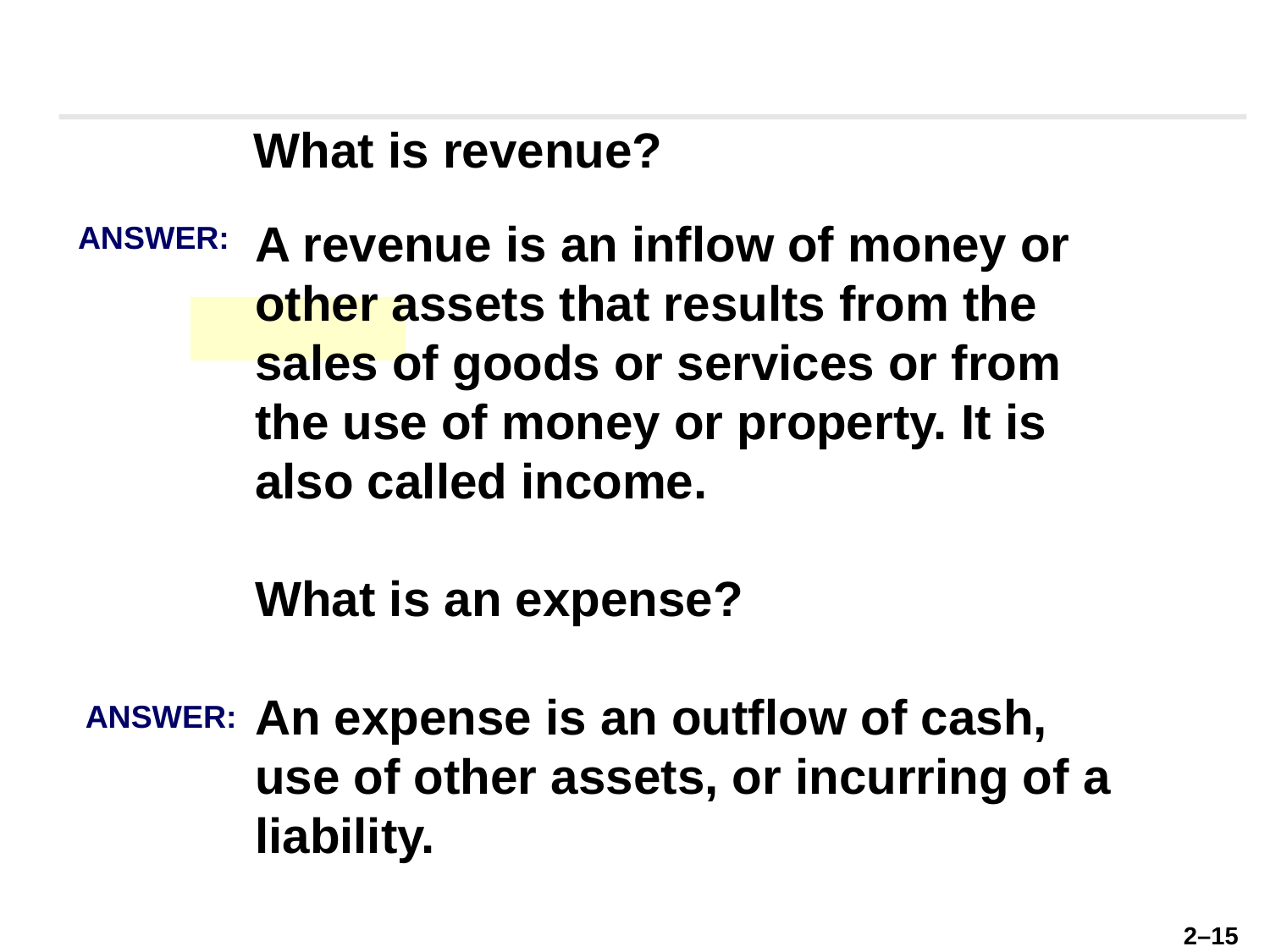

What is revenue?
A revenue is an inflow of money or other assets that results from the sales of goods or services or from the use of money or property. It is also called income.

What is an expense?

An expense is an outflow of cash, use of other assets, or incurring of a liability.

ANSWER:

ANSWER: